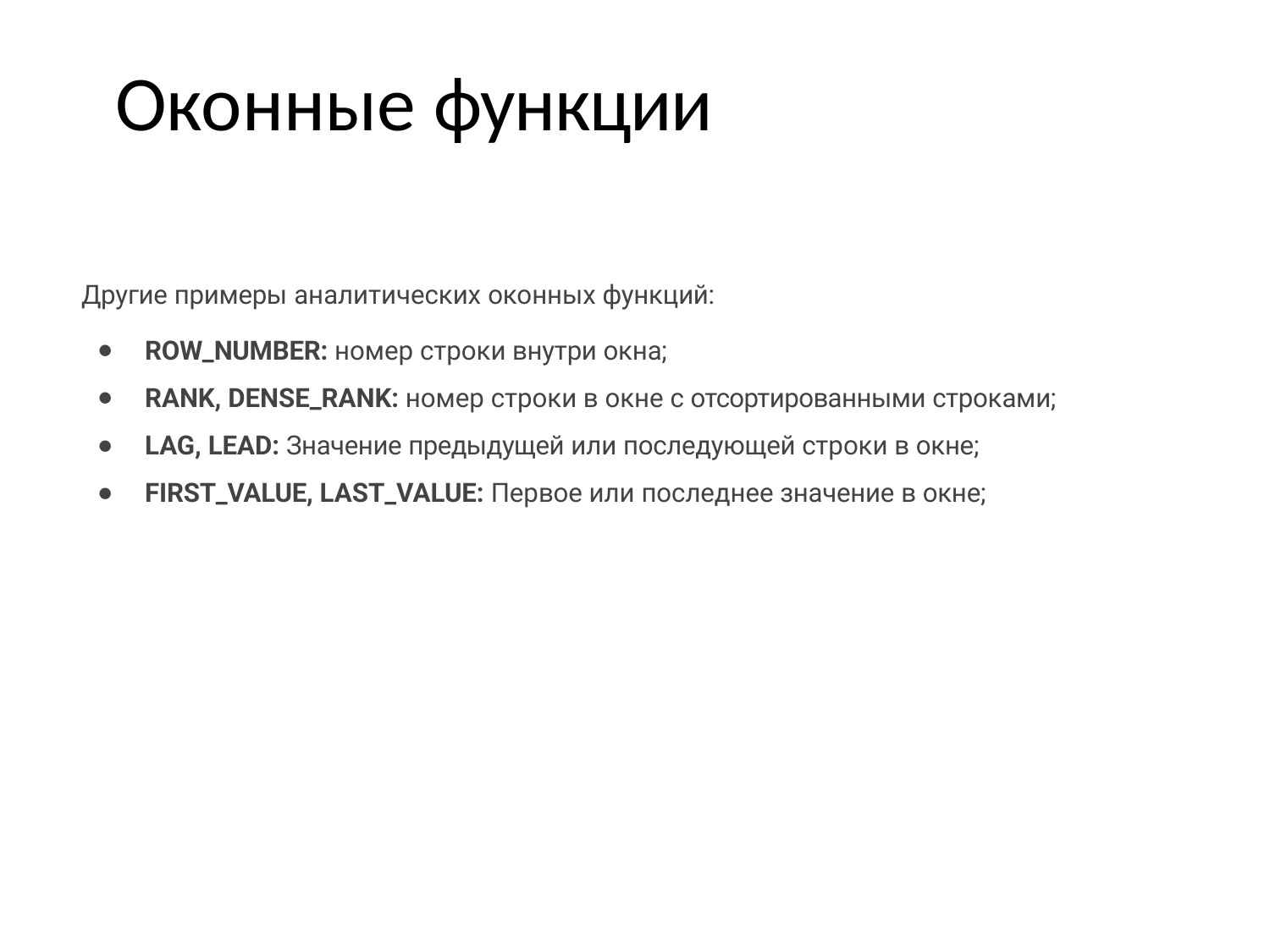

# Оконные функции
Другие примеры аналитических оконных функций:
ROW_NUMBER: номер строки внутри окна;
RANK, DENSE_RANK: номер строки в окне с отсортированными строками;
LAG, LEAD: Значение предыдущей или последующей строки в окне;
FIRST_VALUE, LAST_VALUE: Первое или последнее значение в окне;